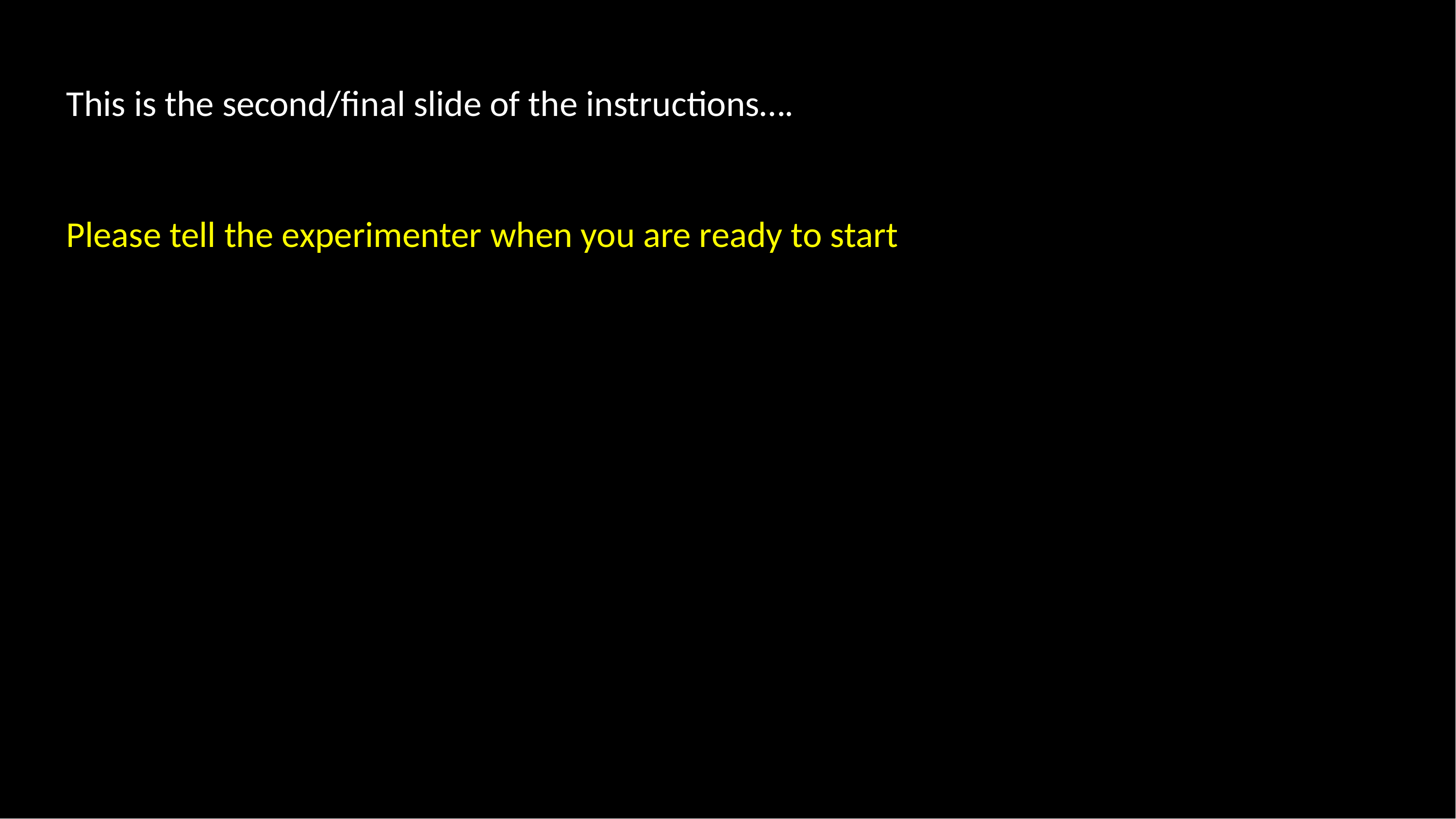

This is the second/final slide of the instructions….

Please tell the experimenter when you are ready to start